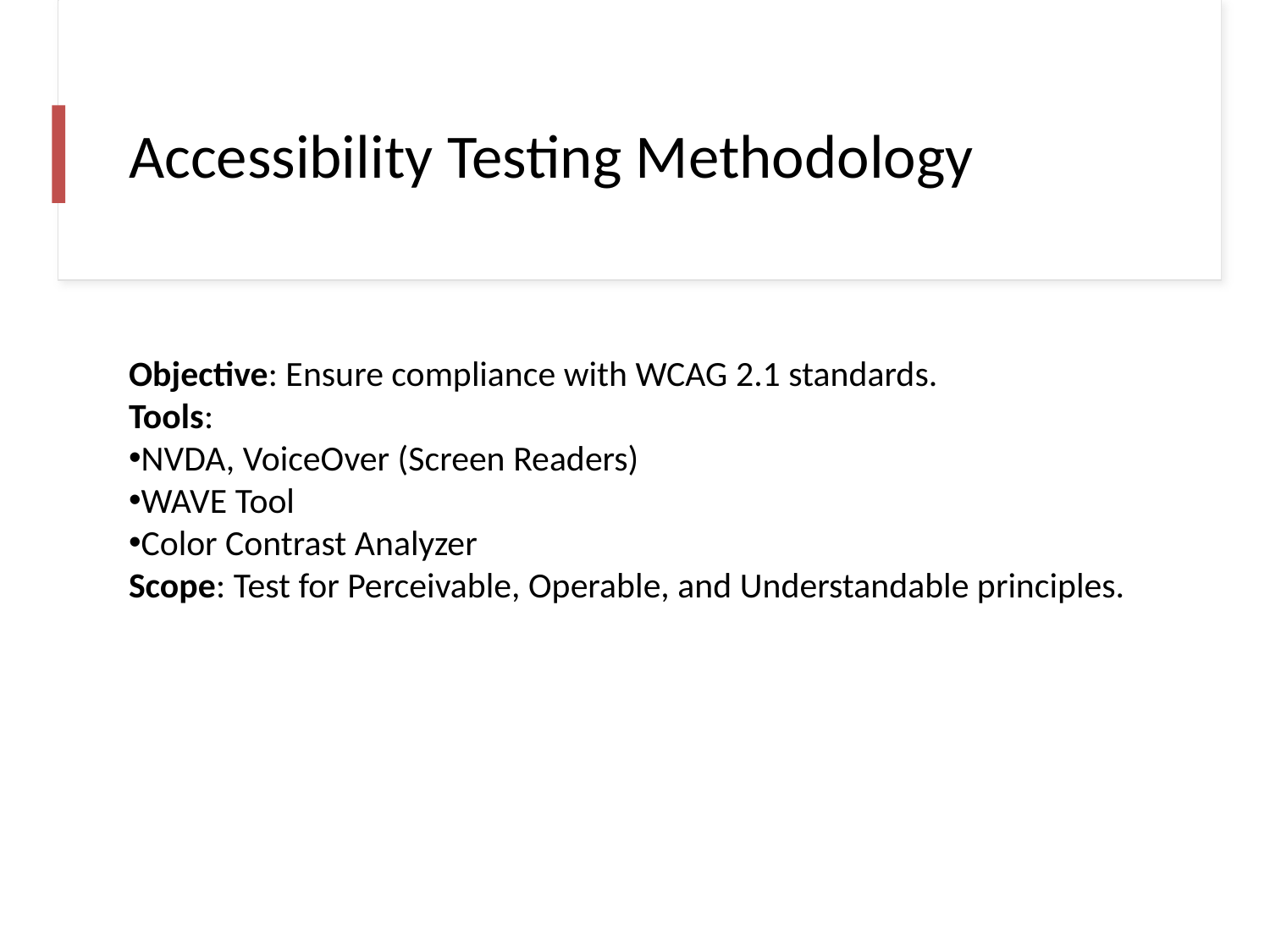

# Accessibility Testing Methodology

Objective: Ensure compliance with WCAG 2.1 standards.
Tools:
NVDA, VoiceOver (Screen Readers)
WAVE Tool
Color Contrast Analyzer
Scope: Test for Perceivable, Operable, and Understandable principles.